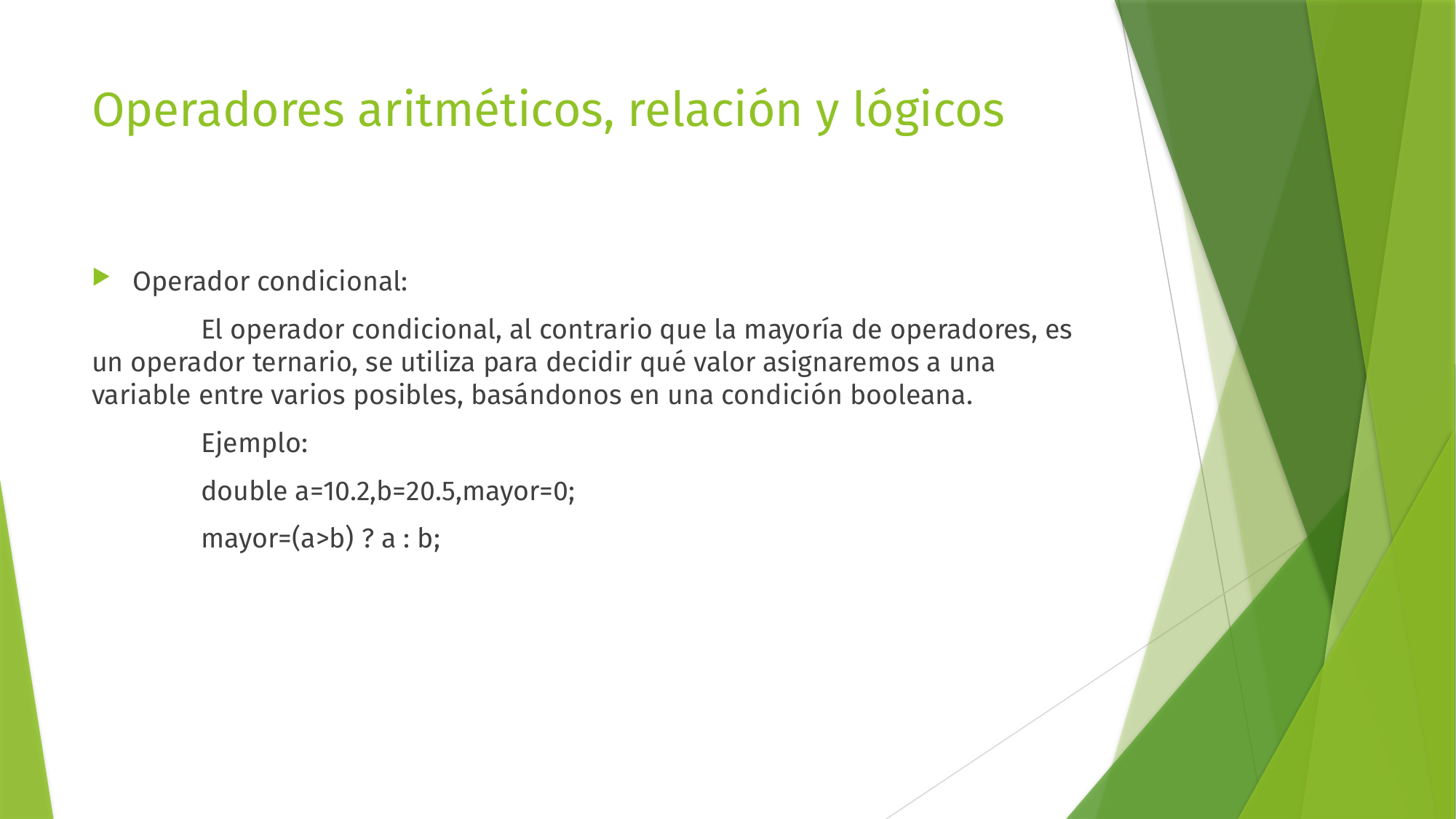

# Operadores aritméticos, relación y lógicos
Operador condicional:
	El operador condicional, al contrario que la mayoría de operadores, es un operador ternario, se utiliza para decidir qué valor asignaremos a una variable entre varios posibles, basándonos en una condición booleana.
	Ejemplo:
	double a=10.2,b=20.5,mayor=0;
	mayor=(a>b) ? a : b;